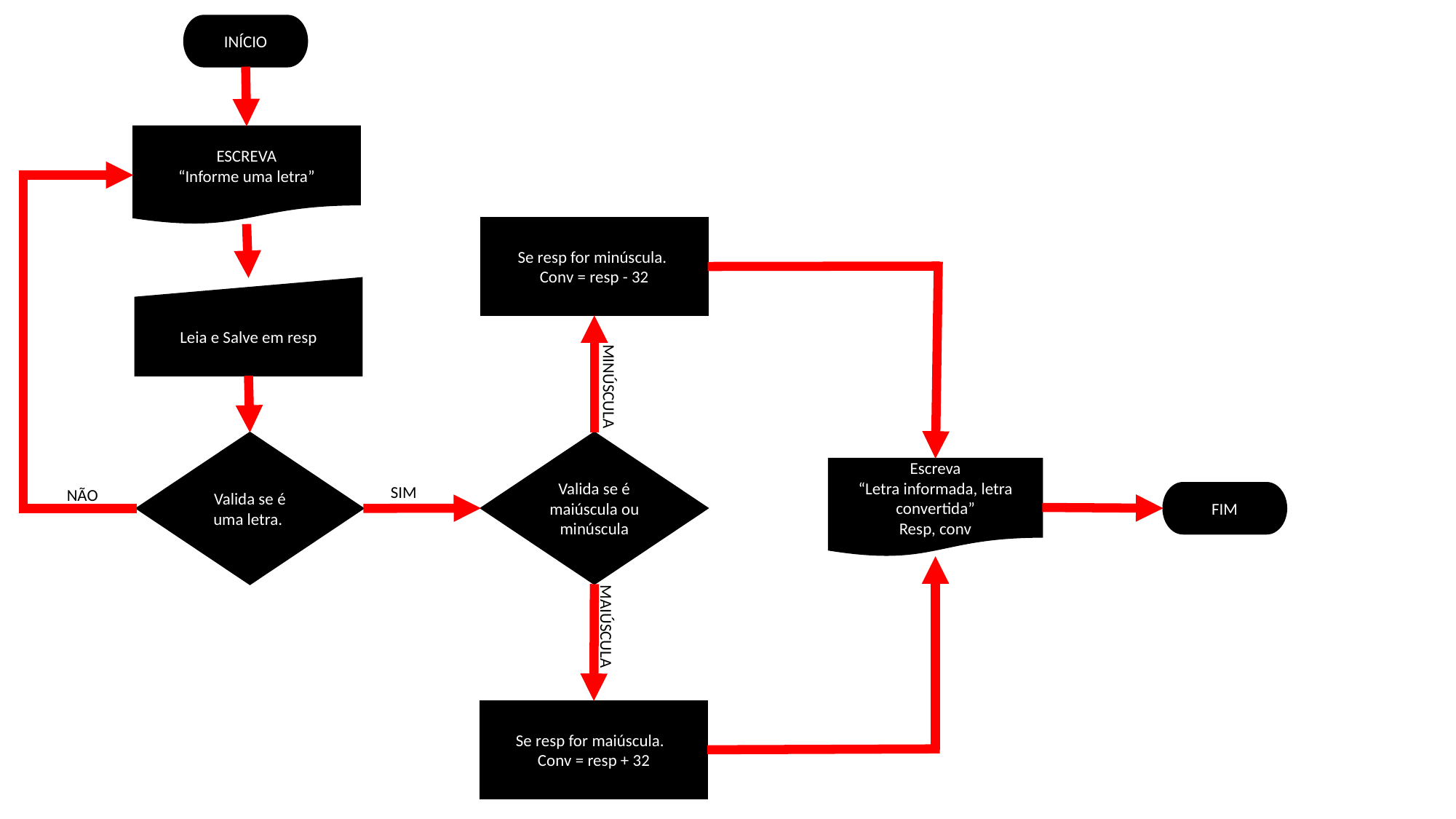

INÍCIO
ESCREVA
“Informe uma letra”
Se resp for minúscula.
Conv = resp - 32
Leia e Salve em resp
MINÚSCULA
Valida se é maiúscula ou minúscula
Valida se é uma letra.
Escreva
“Letra informada, letra convertida”
Resp, conv
SIM
NÃO
FIM
MAIÚSCULA
Se resp for maiúscula.
Conv = resp + 32